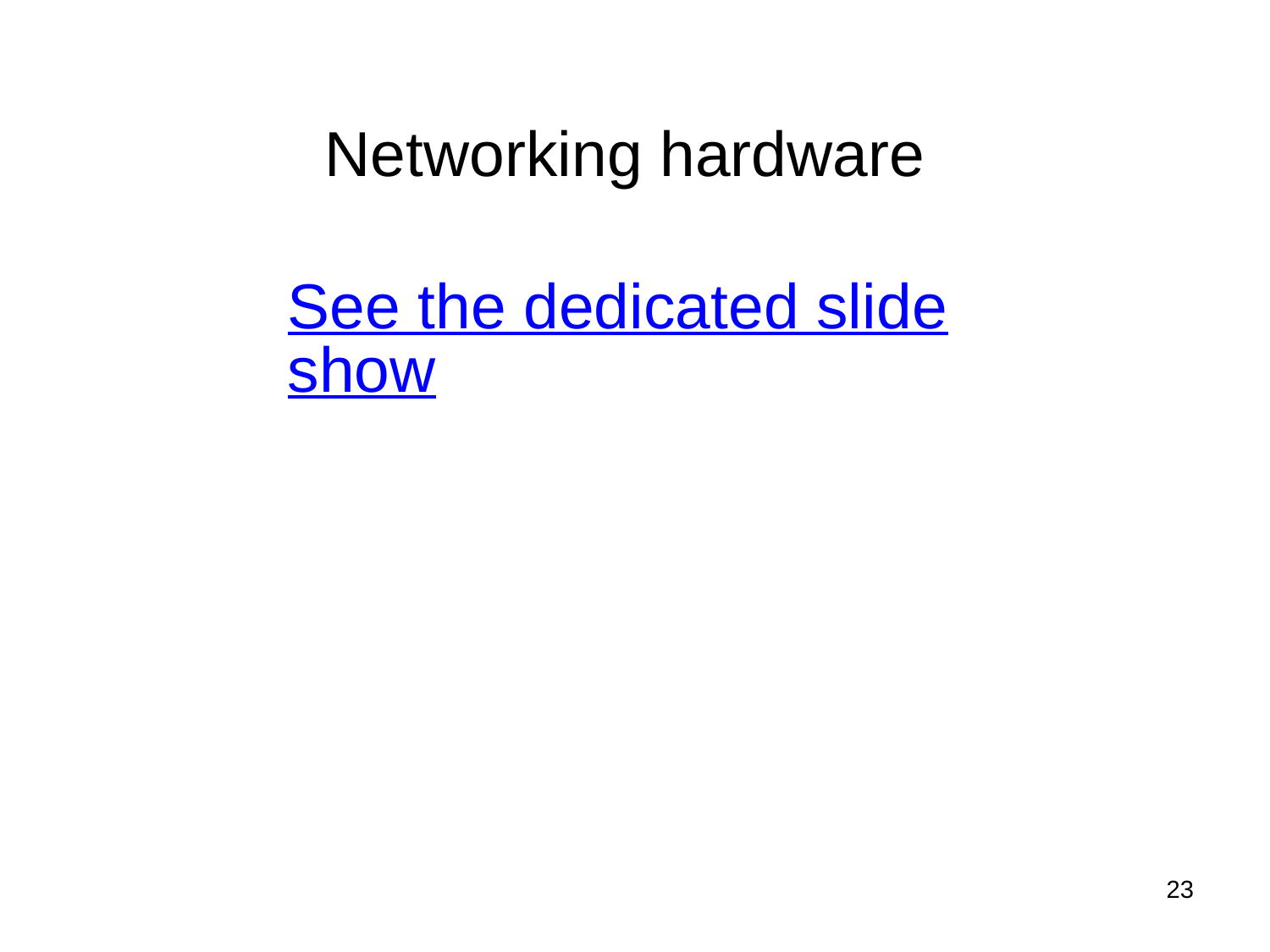

Networking hardware

See the dedicated slideshow
23